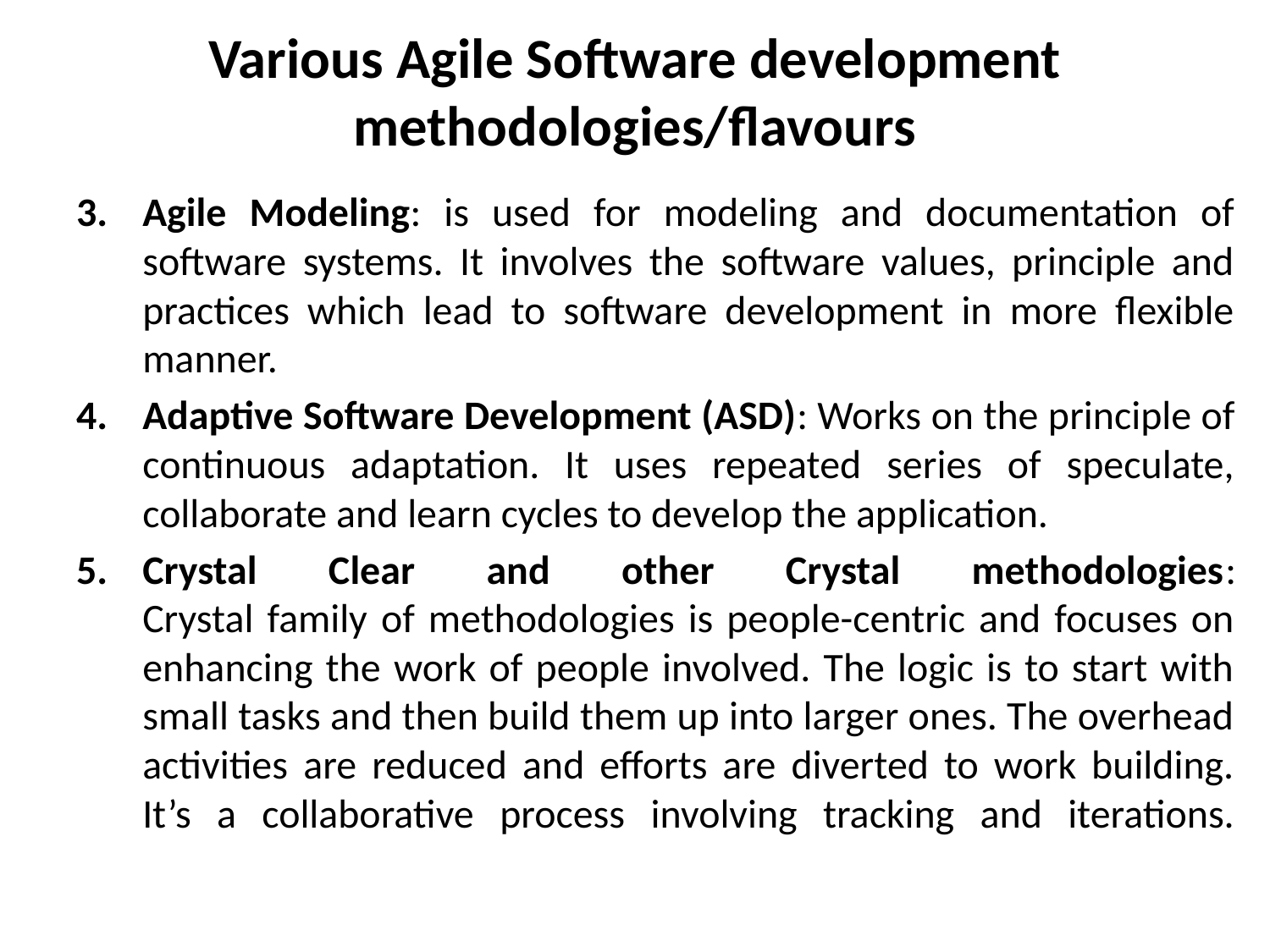

# Various Agile Software development methodologies/flavours
Agile Modeling: is used for modeling and documentation of software systems. It involves the software values, principle and practices which lead to software development in more flexible manner.
Adaptive Software Development (ASD): Works on the principle of continuous adaptation. It uses repeated series of speculate, collaborate and learn cycles to develop the application.
Crystal Clear and other Crystal methodologies:
Crystal family of methodologies is people-centric and focuses on enhancing the work of people involved. The logic is to start with small tasks and then build them up into larger ones. The overhead activities are reduced and efforts are diverted to work building. It’s a collaborative process involving tracking and iterations.